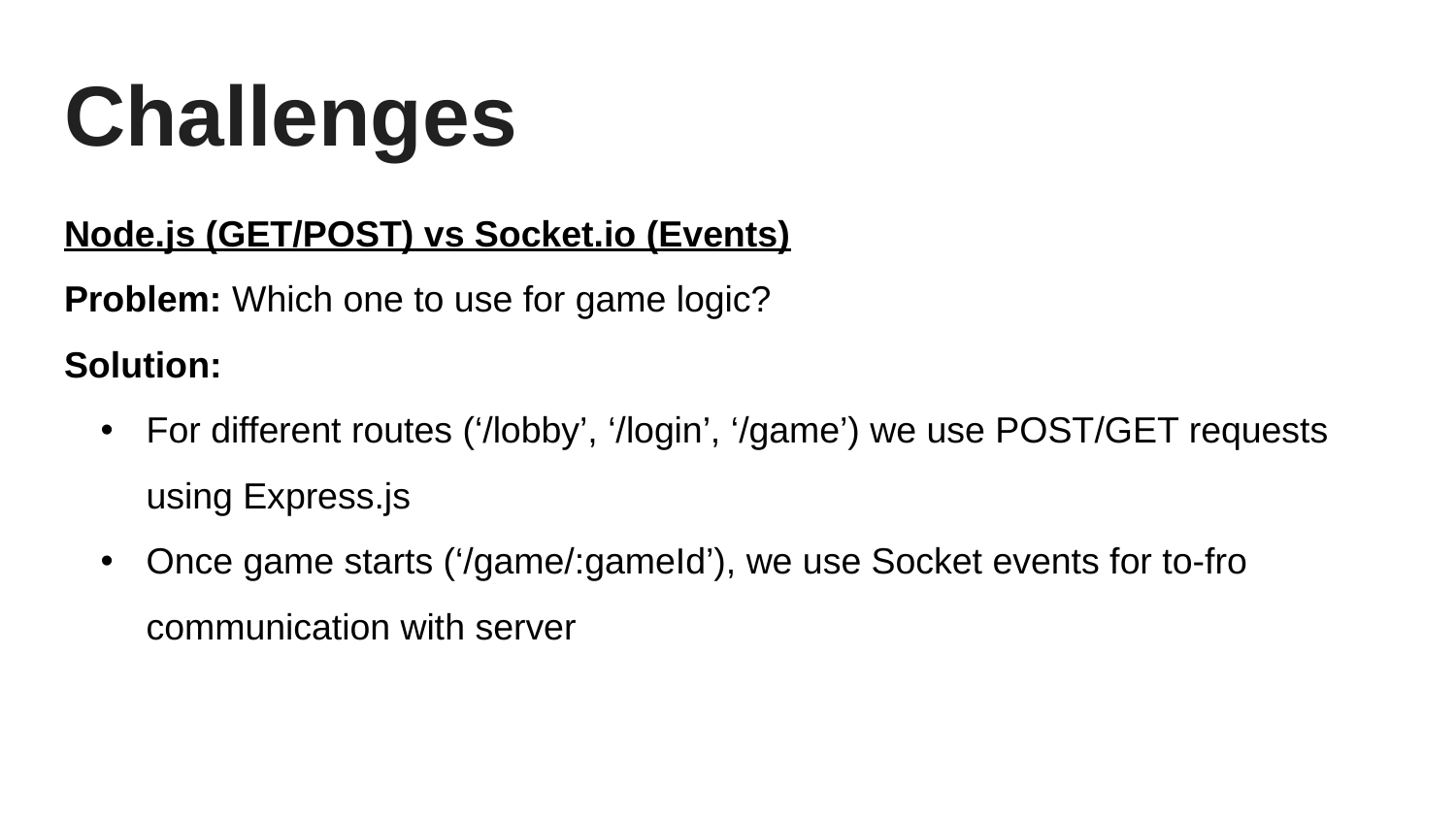

# Challenges
Node.js (GET/POST) vs Socket.io (Events)
Problem: Which one to use for game logic?
Solution:
For different routes (‘/lobby’, ‘/login’, ‘/game’) we use POST/GET requests using Express.js
Once game starts (‘/game/:gameId’), we use Socket events for to-fro communication with server